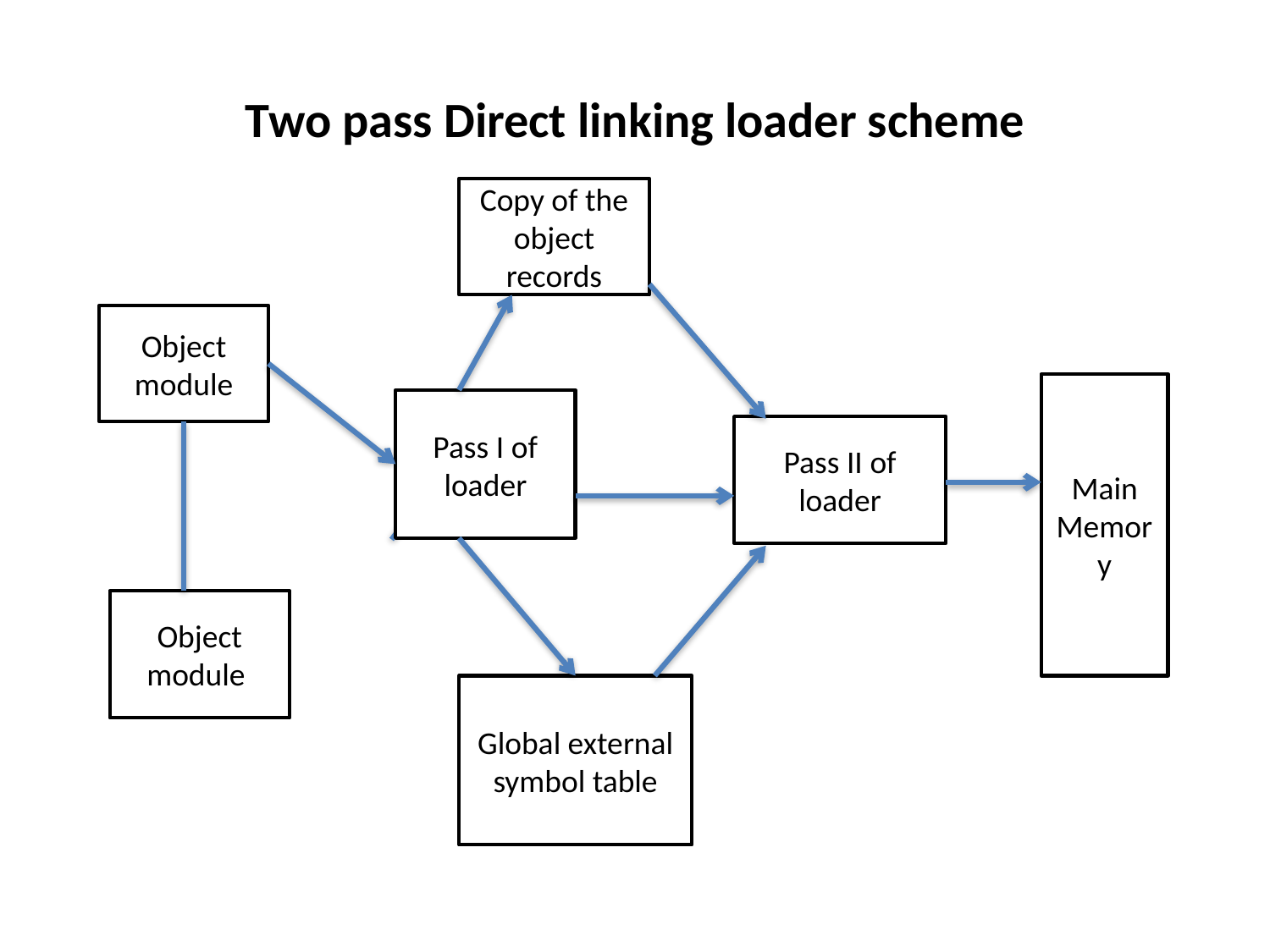

# Two pass Direct linking loader scheme
Copy of the object records
Object module
Main Memory
Pass I of loader
Object module
Global external symbol table
Pass II of loader